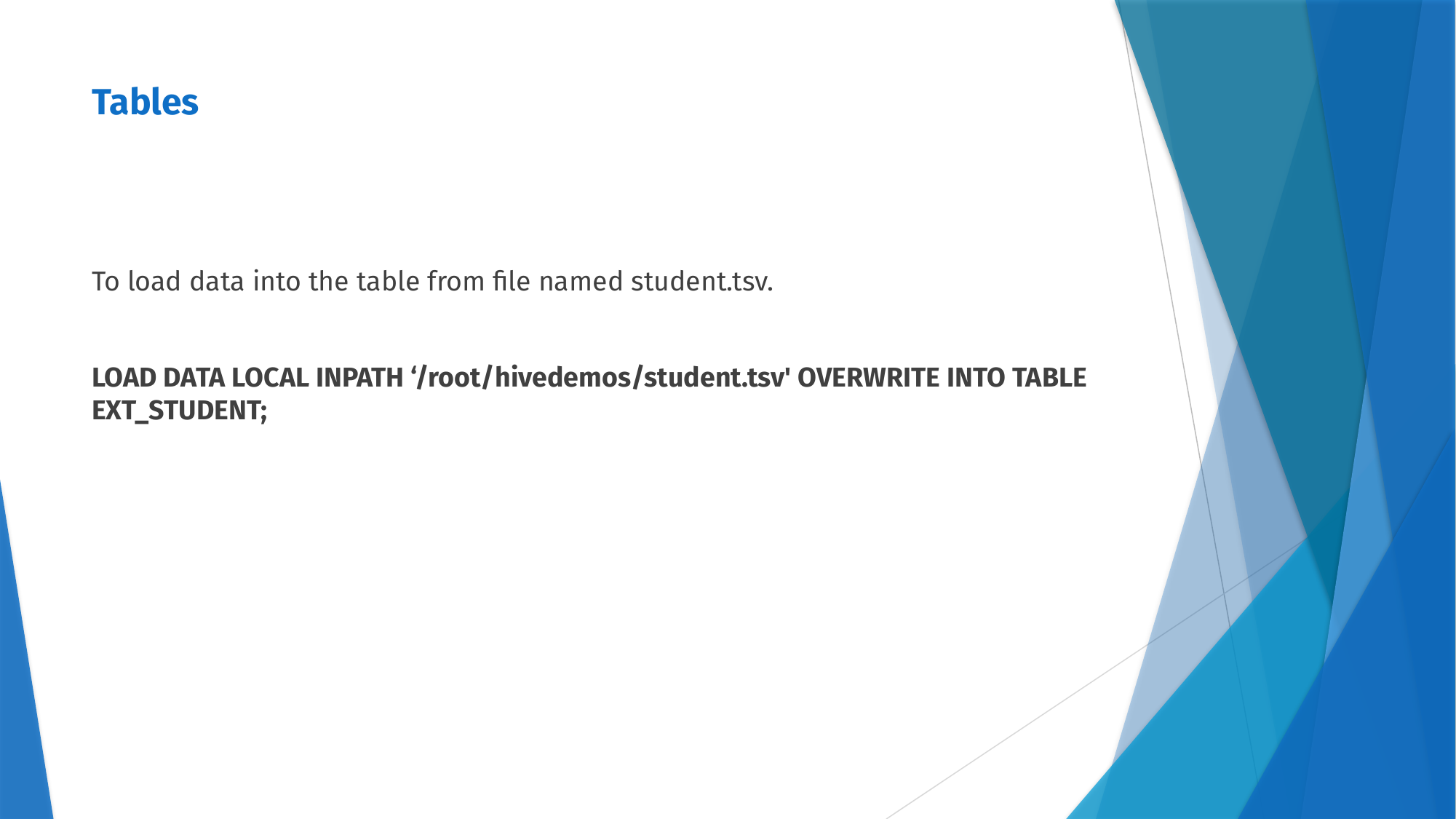

# Tables
To load data into the table from file named student.tsv.

LOAD DATA LOCAL INPATH ‘/root/hivedemos/student.tsv' OVERWRITE INTO TABLE EXT_STUDENT;